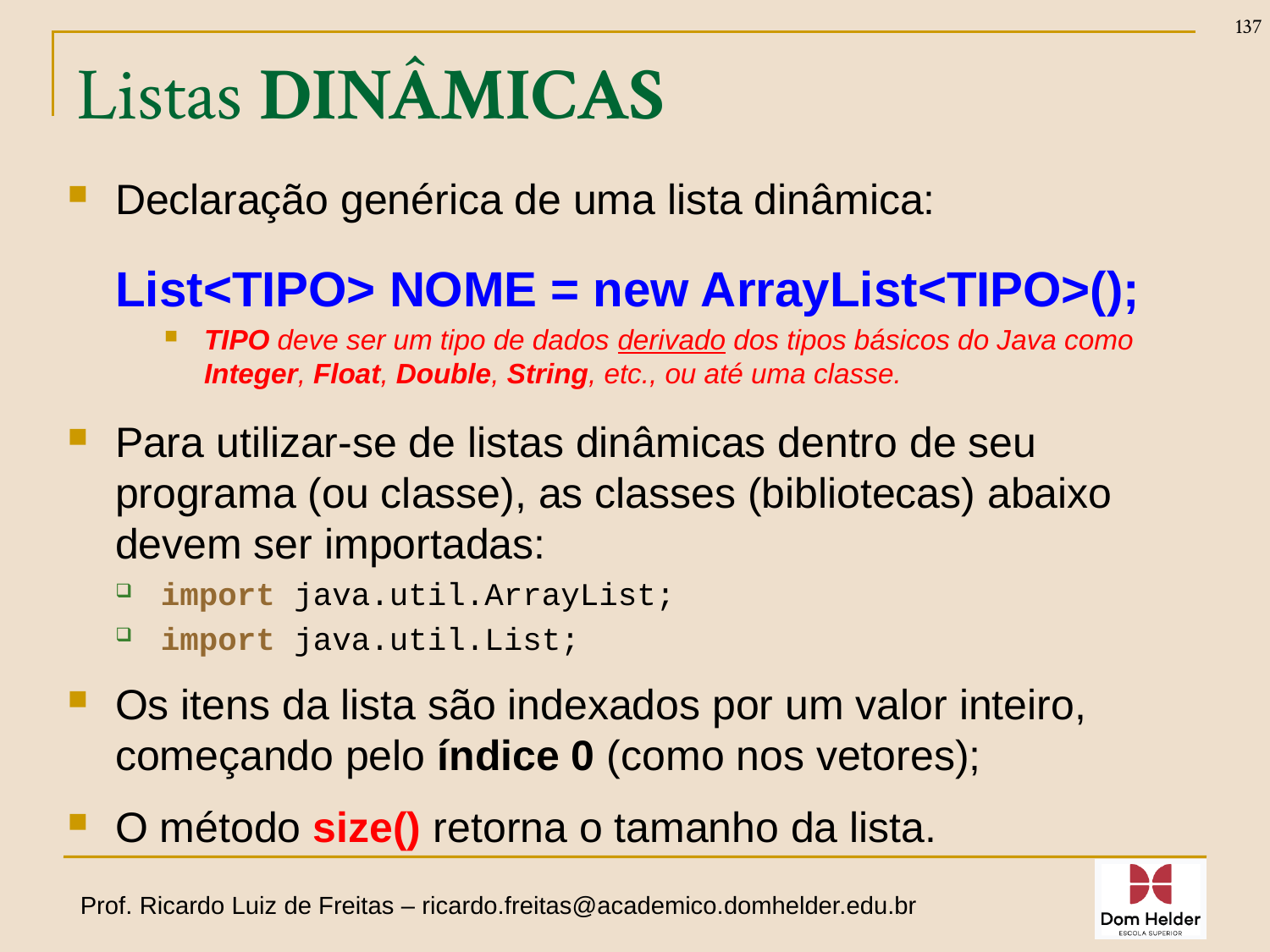

137
# Listas DINÂMICAS
Declaração genérica de uma lista dinâmica:

List<TIPO> NOME = new ArrayList<TIPO>();
TIPO deve ser um tipo de dados derivado dos tipos básicos do Java como Integer, Float, Double, String, etc., ou até uma classe.

Para utilizar-se de listas dinâmicas dentro de seu programa (ou classe), as classes (bibliotecas) abaixo devem ser importadas:
import java.util.ArrayList;
import java.util.List;
Os itens da lista são indexados por um valor inteiro, começando pelo índice 0 (como nos vetores);
O método size() retorna o tamanho da lista.